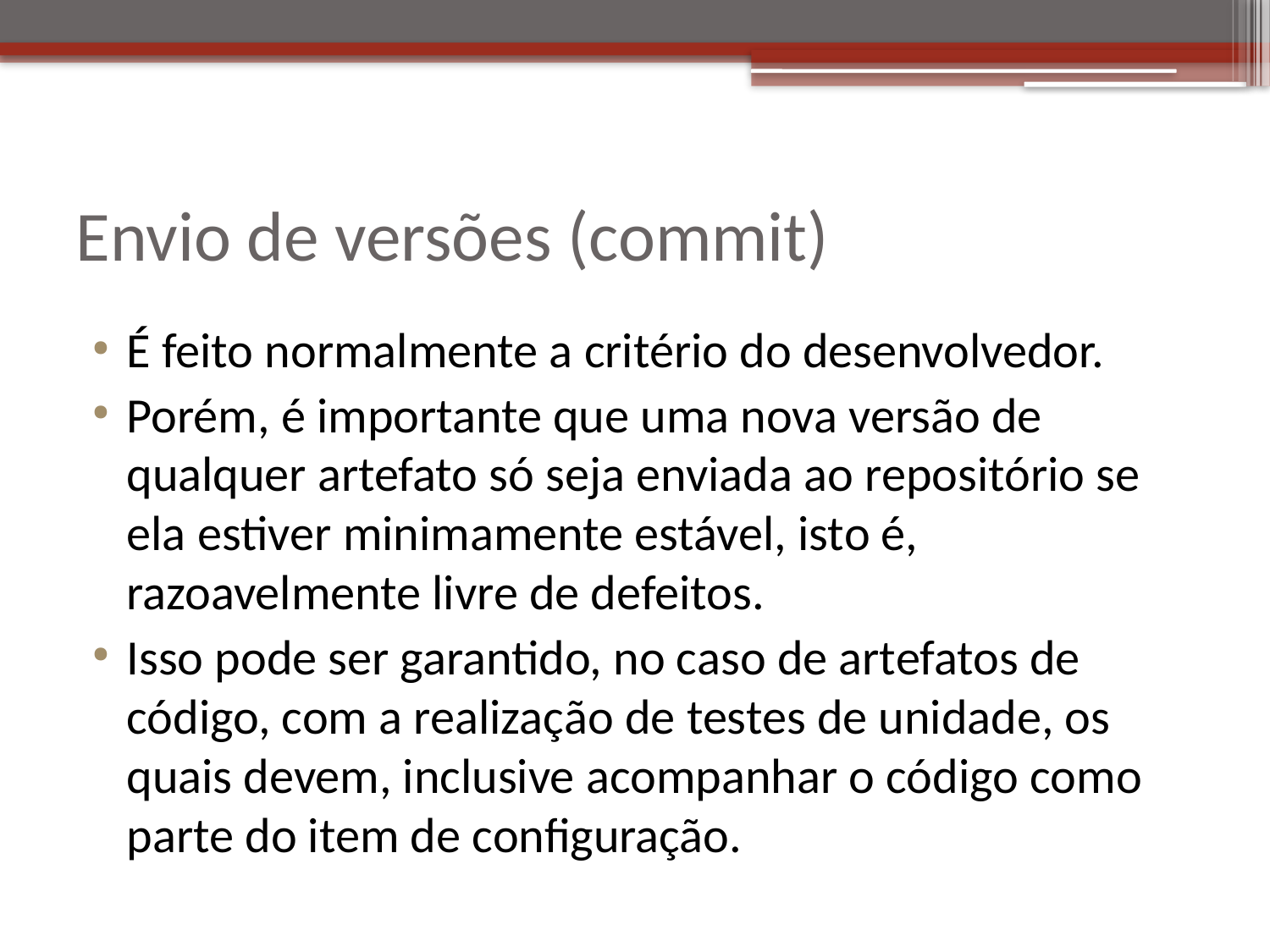

# Envio de versões (commit)
É feito normalmente a critério do desenvolvedor.
Porém, é importante que uma nova versão de qualquer artefato só seja enviada ao repositório se ela estiver minimamente estável, isto é, razoavelmente livre de defeitos.
Isso pode ser garantido, no caso de artefatos de código, com a realização de testes de unidade, os quais devem, inclusive acompanhar o código como parte do item de configuração.